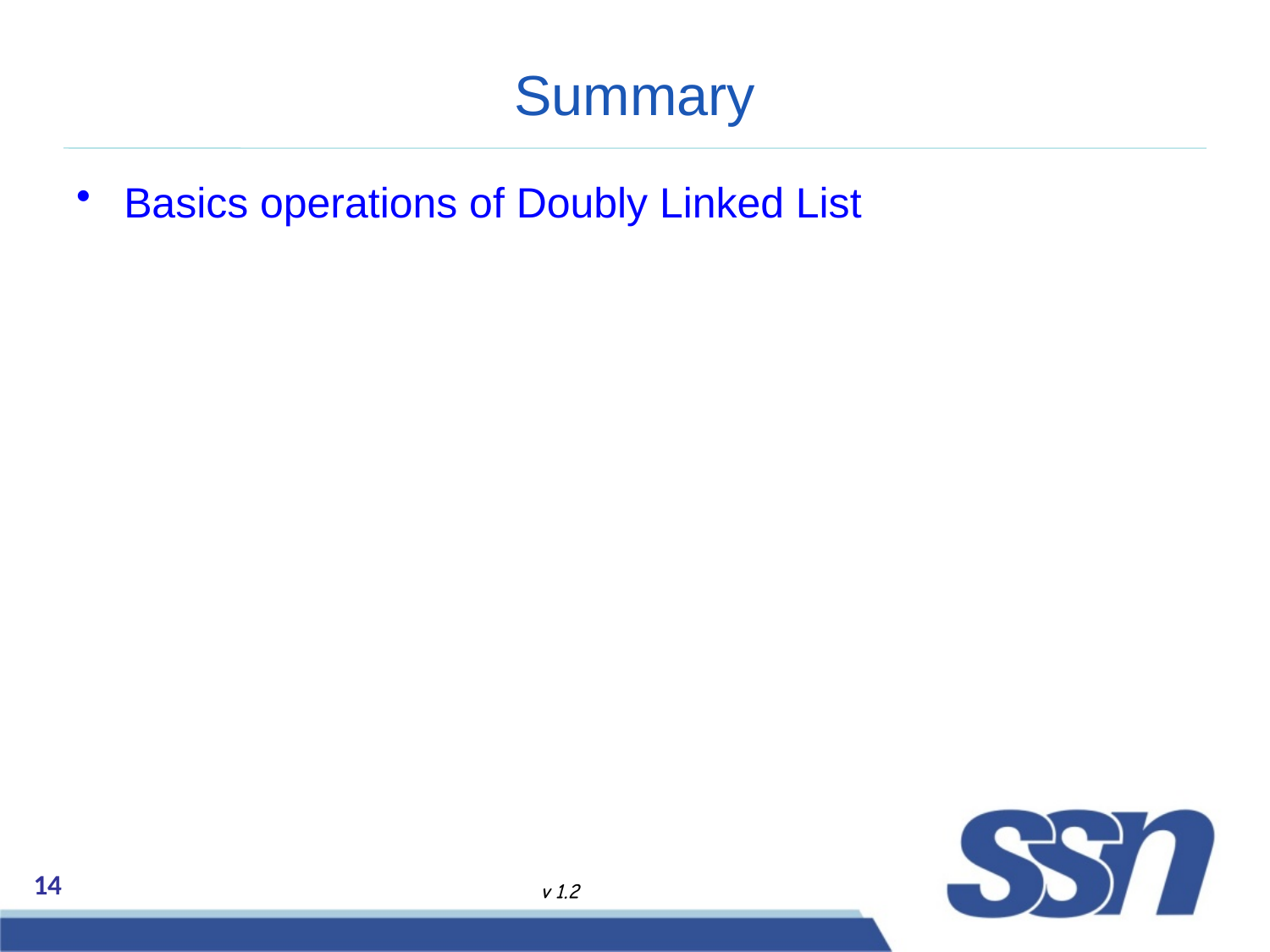

# Summary
Basics operations of Doubly Linked List